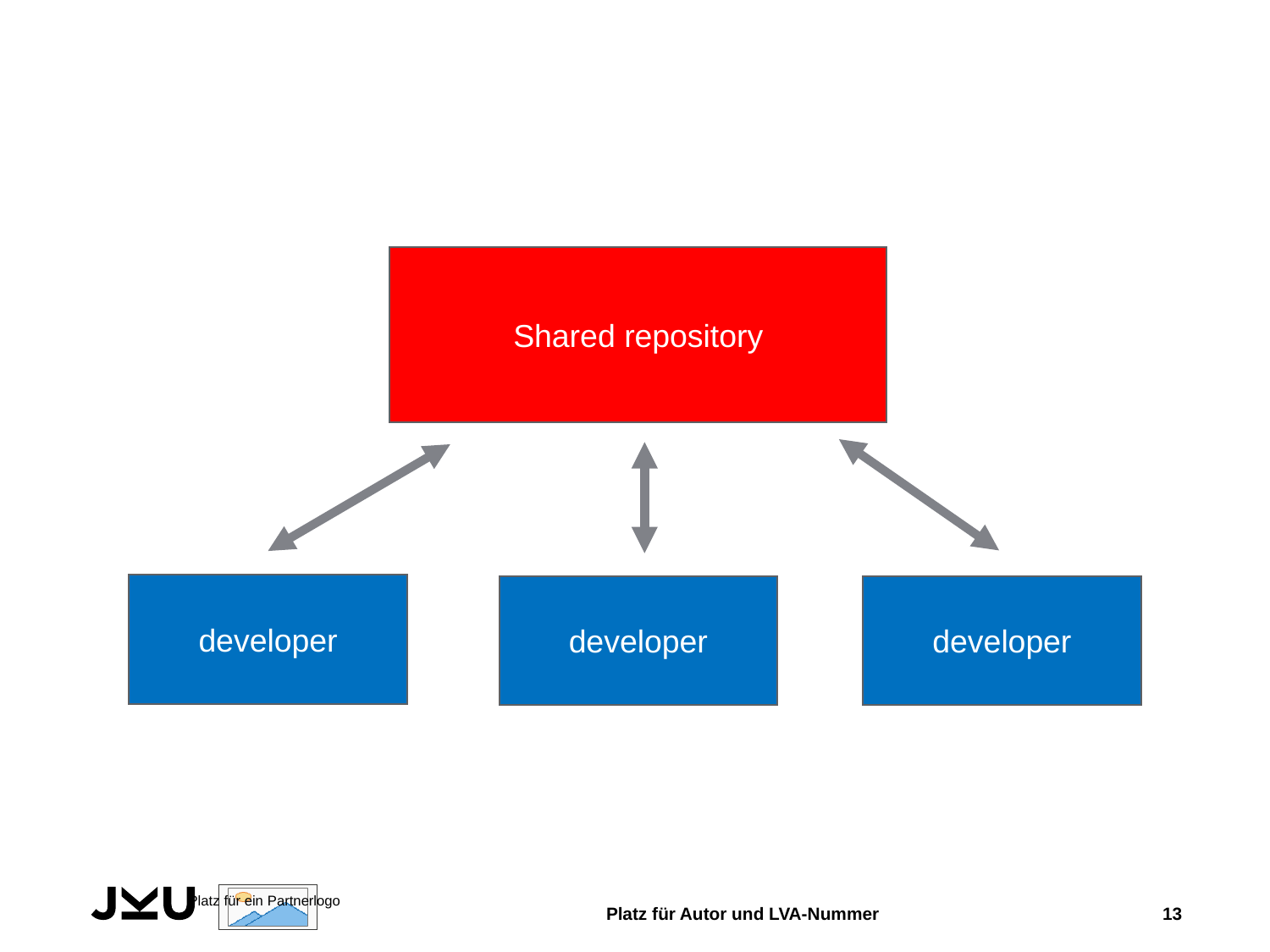

#
Shared repository
developer
developer
developer

Platz für Autor und LVA-Nummer
13